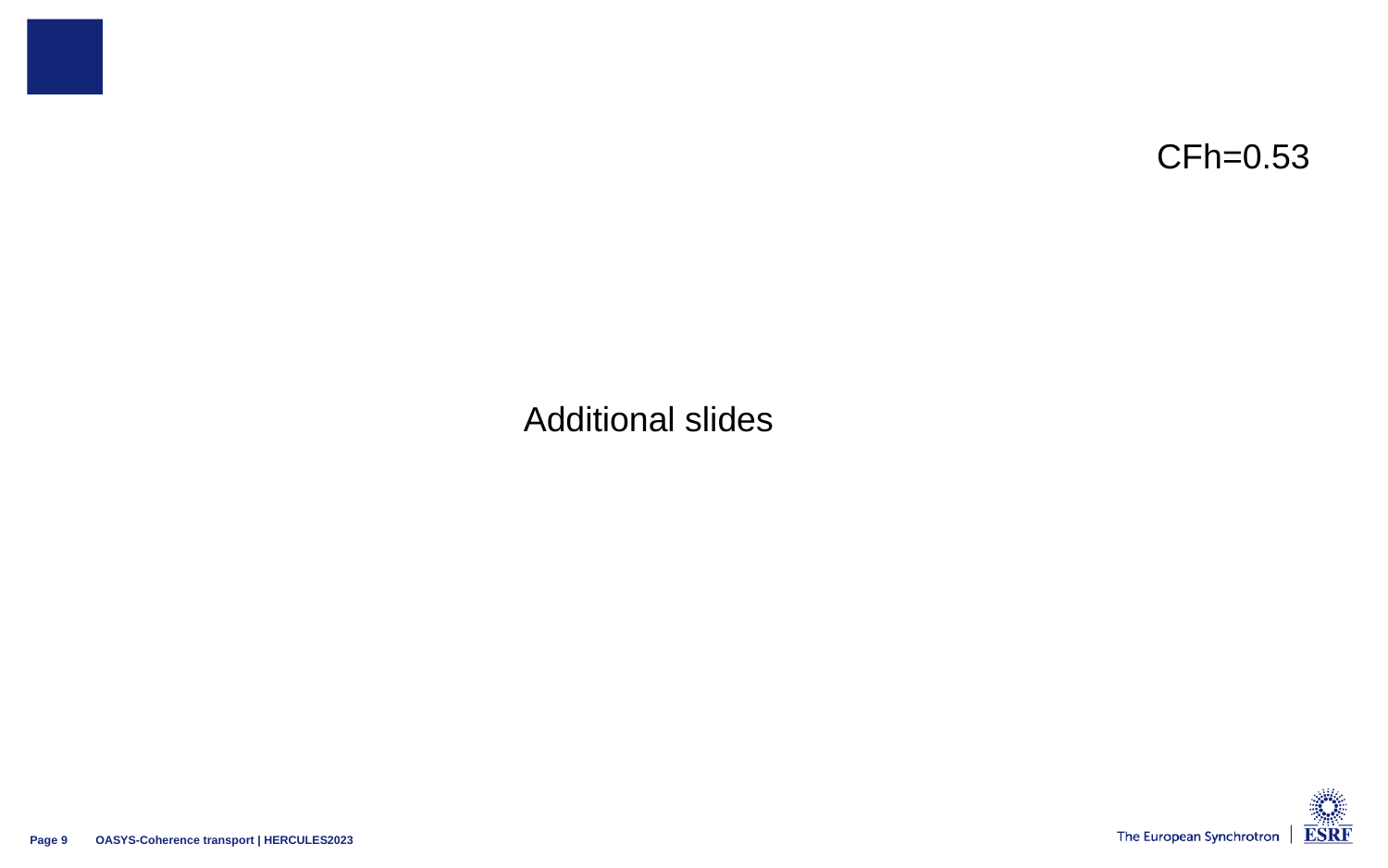

#
CFh=0.53
Additional slides
OASYS-Coherence transport | HERCULES2023
Page 9